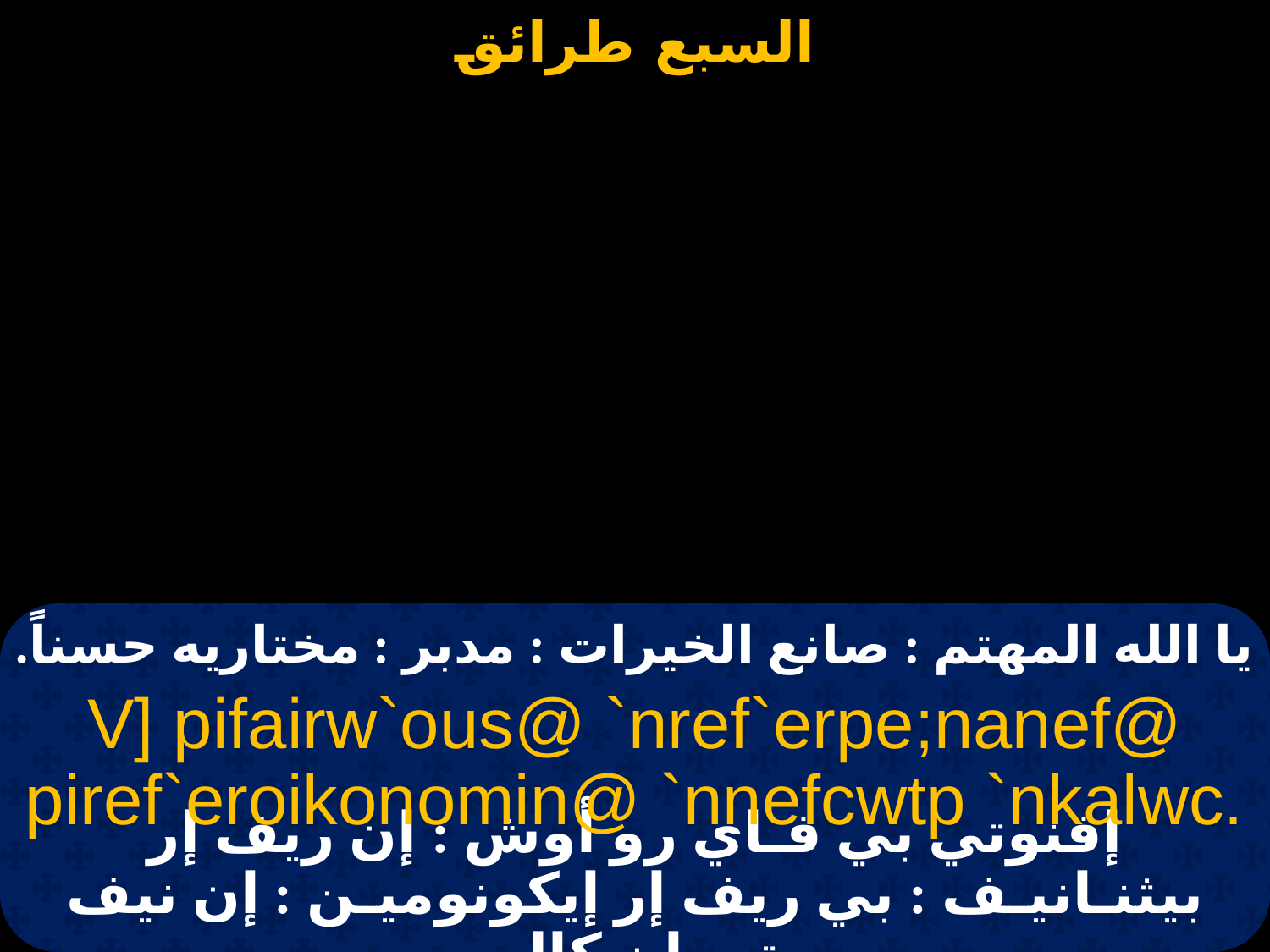

# يا الله المهتم : صانع الخيرات : مدبر : مختاريه حسناً.
V] pifairw`ous@ `nref`erpe;nanef@ piref`eroikonomin@ `nnefcwtp `nkalwc.
إفنوتي بي فـاي رو أوش : إن ريف إر بيثنـانيـف : بي ريف إر إيكونوميـن : إن نيف سوتب إن كالوس.